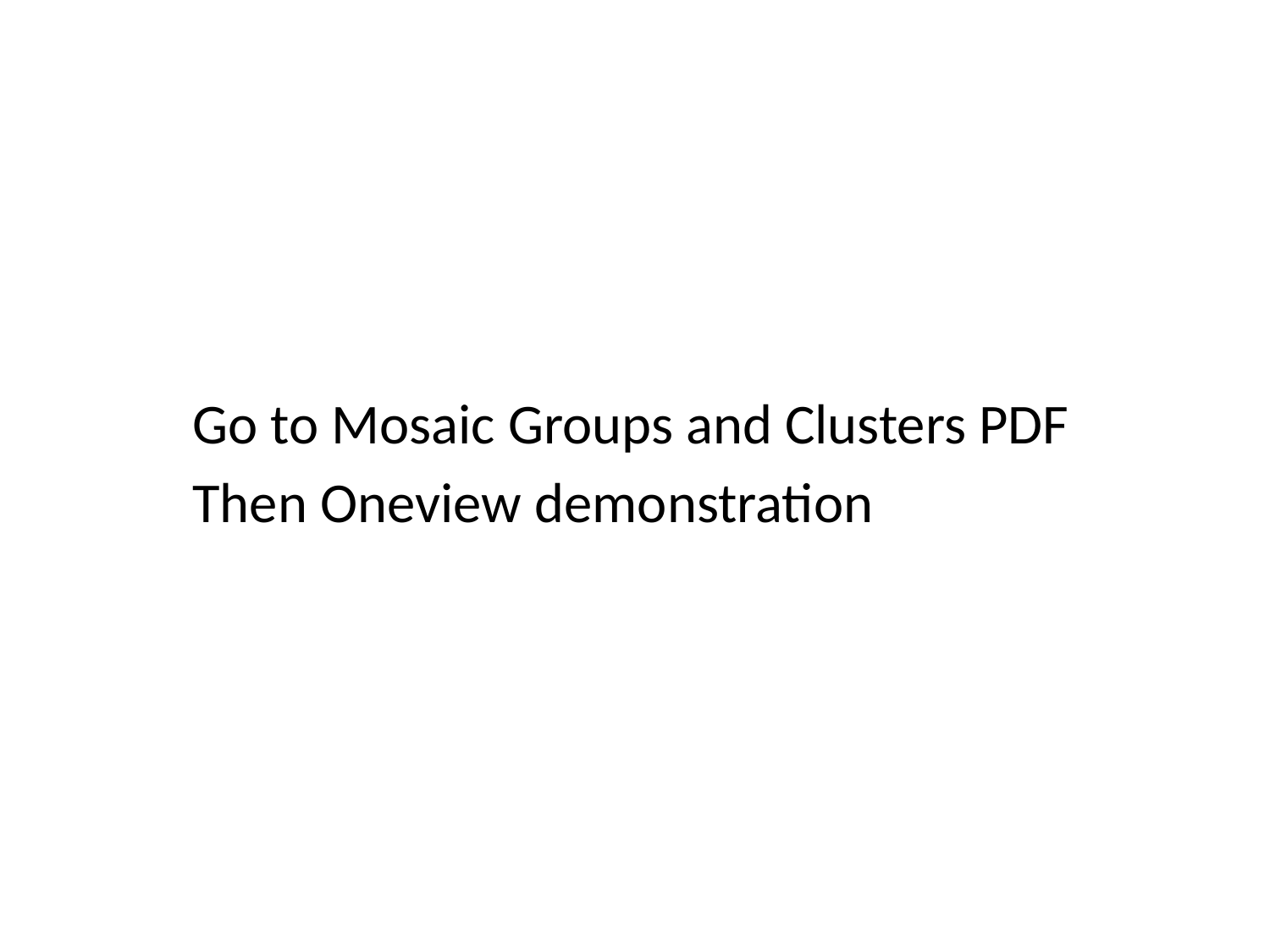

#
Go to Mosaic Groups and Clusters PDF
Then Oneview demonstration